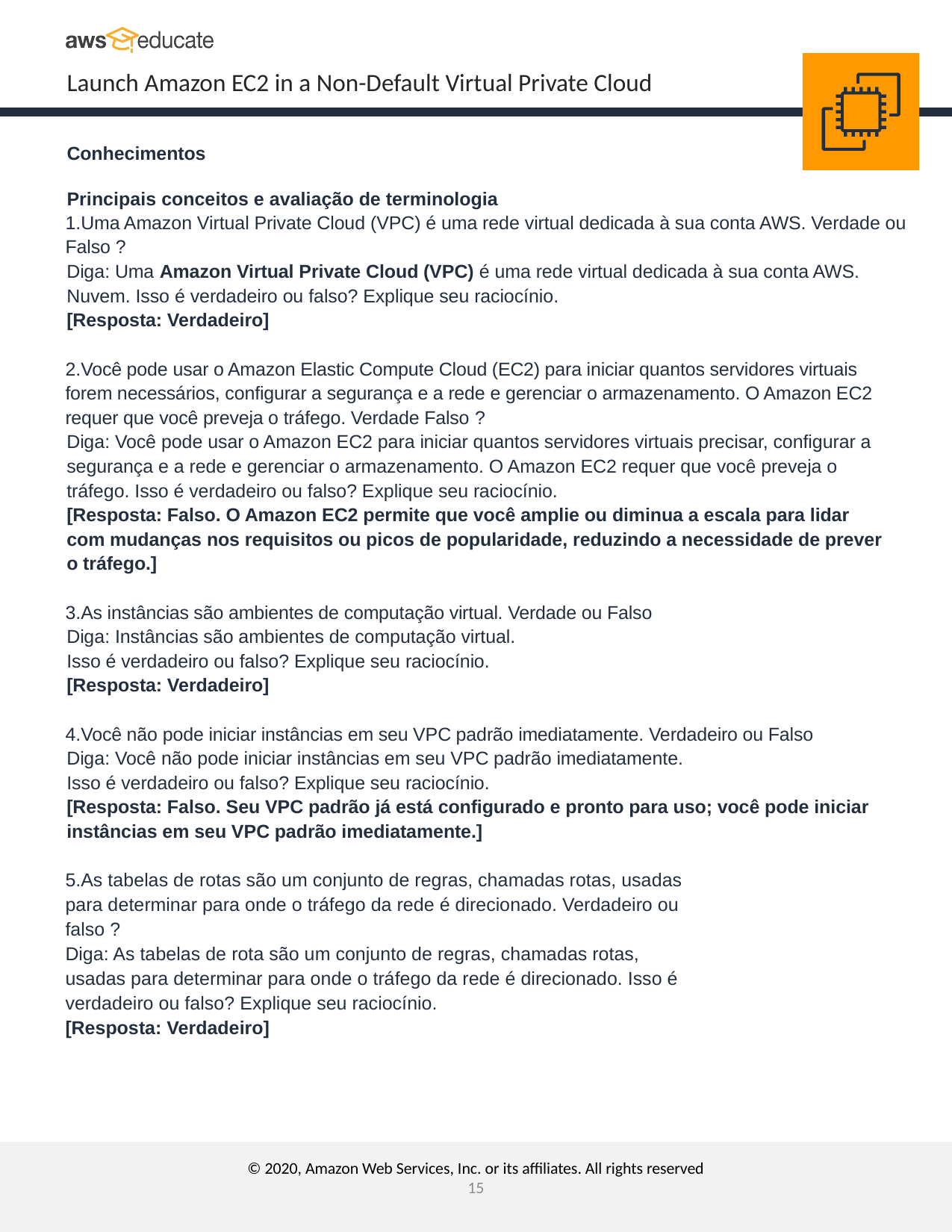

Conhecimentos

Principais conceitos e avaliação de terminologia
Uma Amazon Virtual Private Cloud (VPC) é uma rede virtual dedicada à sua conta AWS. Verdade ou Falso ?
Diga: Uma Amazon Virtual Private Cloud (VPC) é uma rede virtual dedicada à sua conta AWS. Nuvem. Isso é verdadeiro ou falso? Explique seu raciocínio.
[Resposta: Verdadeiro]

Você pode usar o Amazon Elastic Compute Cloud (EC2) para iniciar quantos servidores virtuais forem necessários, configurar a segurança e a rede e gerenciar o armazenamento. O Amazon EC2 requer que você preveja o tráfego. Verdade Falso ?
Diga: Você pode usar o Amazon EC2 para iniciar quantos servidores virtuais precisar, configurar a segurança e a rede e gerenciar o armazenamento. O Amazon EC2 requer que você preveja o tráfego. Isso é verdadeiro ou falso? Explique seu raciocínio.
[Resposta: Falso. O Amazon EC2 permite que você amplie ou diminua a escala para lidar com mudanças nos requisitos ou picos de popularidade, reduzindo a necessidade de prever o tráfego.]

As instâncias são ambientes de computação virtual. Verdade ou Falso
Diga: Instâncias são ambientes de computação virtual.
Isso é verdadeiro ou falso? Explique seu raciocínio.
[Resposta: Verdadeiro]

Você não pode iniciar instâncias em seu VPC padrão imediatamente. Verdadeiro ou Falso
Diga: Você não pode iniciar instâncias em seu VPC padrão imediatamente.
Isso é verdadeiro ou falso? Explique seu raciocínio.
[Resposta: Falso. Seu VPC padrão já está configurado e pronto para uso; você pode iniciar instâncias em seu VPC padrão imediatamente.]

As tabelas de rotas são um conjunto de regras, chamadas rotas, usadas para determinar para onde o tráfego da rede é direcionado. Verdadeiro ou falso ?
Diga: As tabelas de rota são um conjunto de regras, chamadas rotas,  usadas para determinar para onde o tráfego da rede é direcionado. Isso é verdadeiro ou falso? Explique seu raciocínio.
[Resposta: Verdadeiro]

© 2020, Amazon Web Services, Inc. or its affiliates. All rights reserved
15